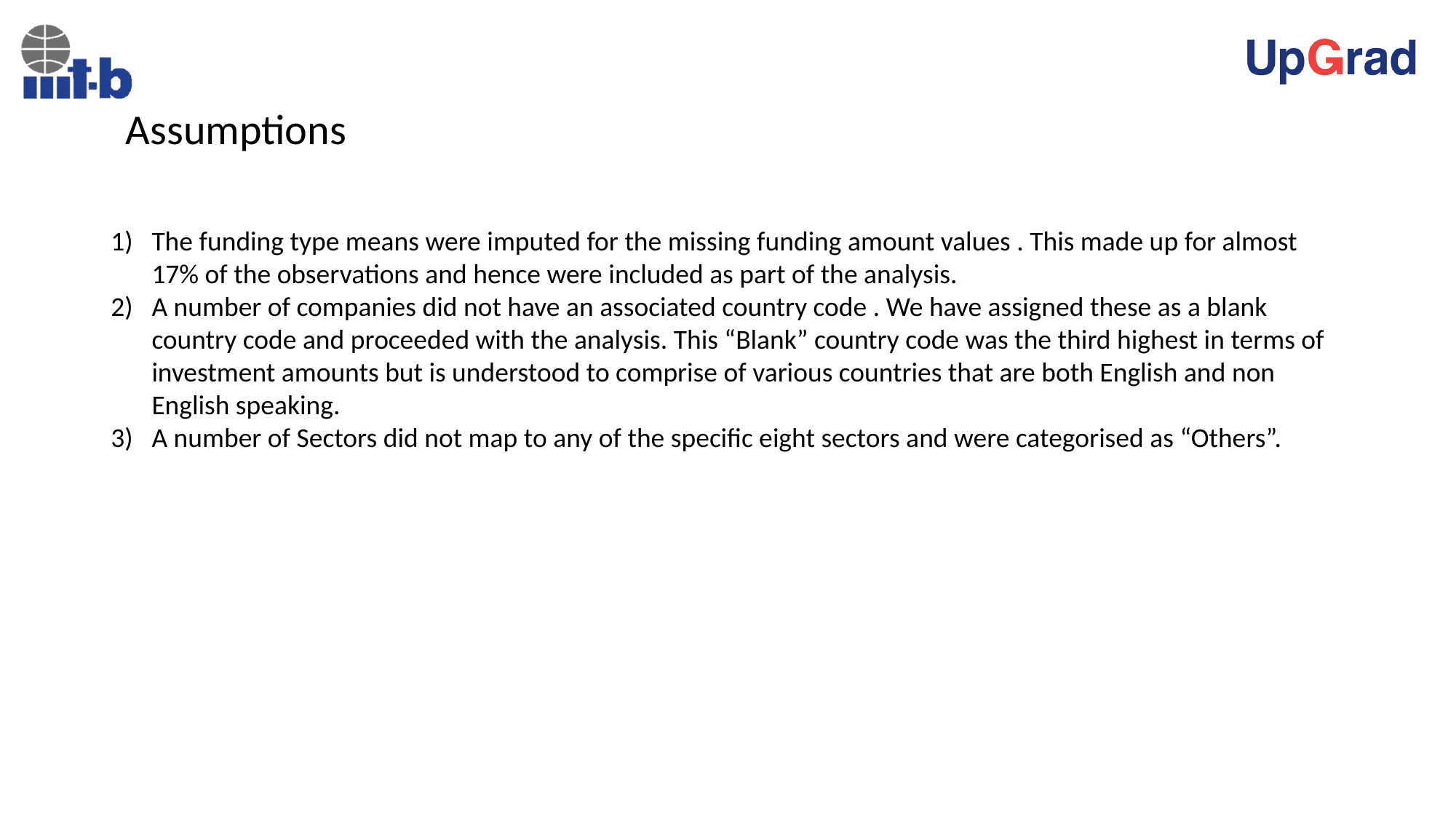

Assumptions
The funding type means were imputed for the missing funding amount values . This made up for almost 17% of the observations and hence were included as part of the analysis.
A number of companies did not have an associated country code . We have assigned these as a blank country code and proceeded with the analysis. This “Blank” country code was the third highest in terms of investment amounts but is understood to comprise of various countries that are both English and non English speaking.
A number of Sectors did not map to any of the specific eight sectors and were categorised as “Others”.